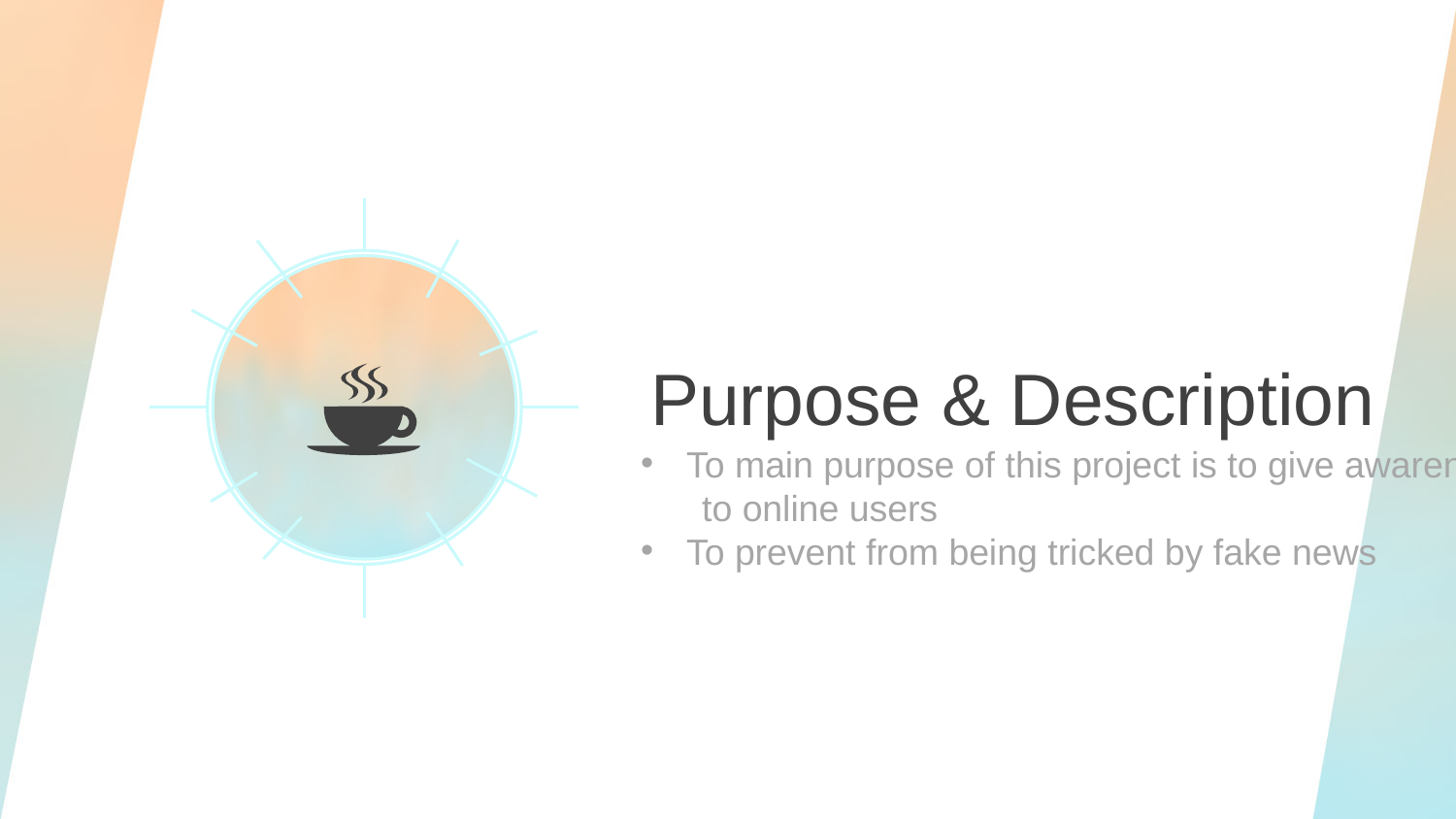

Purpose & Description

To main purpose of this project is to give awareness
      to online users
To prevent from being tricked by fake news